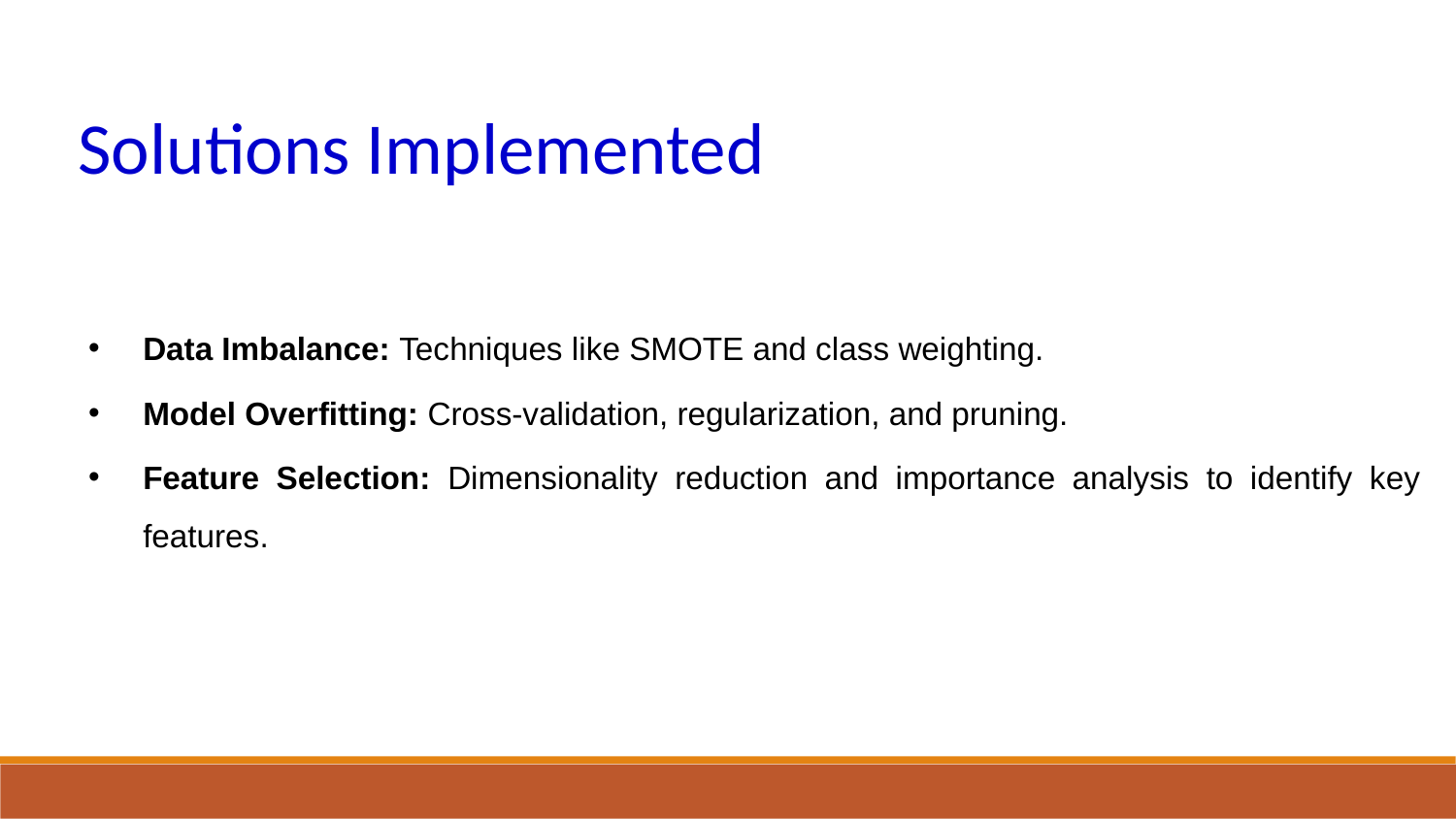

Solutions Implemented
Data Imbalance: Techniques like SMOTE and class weighting.
Model Overfitting: Cross-validation, regularization, and pruning.
Feature Selection: Dimensionality reduction and importance analysis to identify key features.